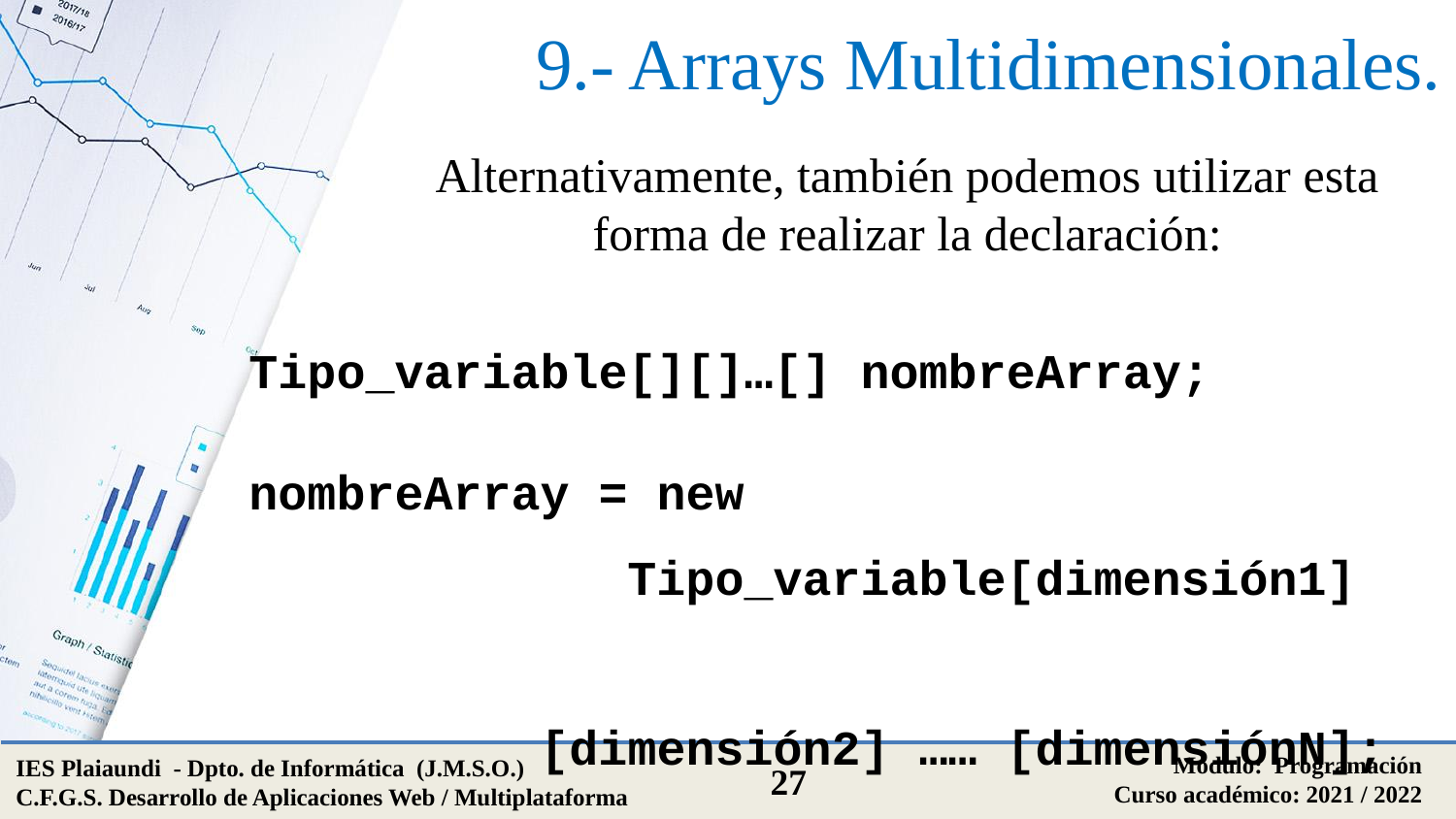

# 9.- Arrays Multidimensionales.
Alternativamente, también podemos utilizar esta forma de realizar la declaración:
Tipo_variable[][]…[] nombreArray;
nombreArray = new
             Tipo_variable[dimensión1]
          [dimensión2] …… [dimensiónN];

Módulo:  Programación
Curso académico: 2021 / 2022
IES Plaiaundi  - Dpto. de Informática  (J.M.S.O.)
C.F.G.S. Desarrollo de Aplicaciones Web / Multiplataforma
27